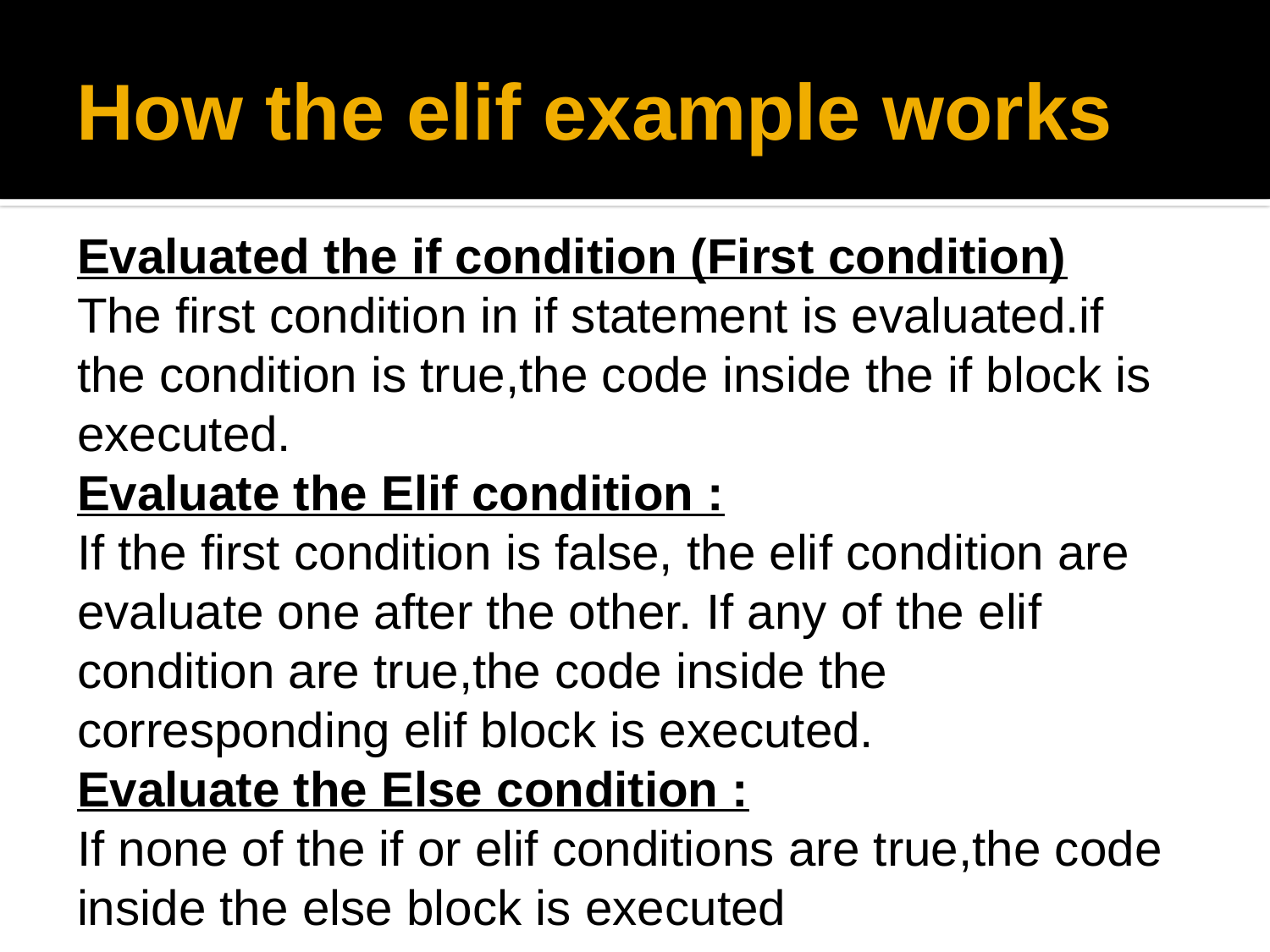

# How the elif example works
Evaluated the if condition (First condition)
The first condition in if statement is evaluated.if the condition is true,the code inside the if block is executed.
Evaluate the Elif condition :
If the first condition is false, the elif condition are evaluate one after the other. If any of the elif condition are true,the code inside the corresponding elif block is executed.
Evaluate the Else condition :
If none of the if or elif conditions are true,the code inside the else block is executed